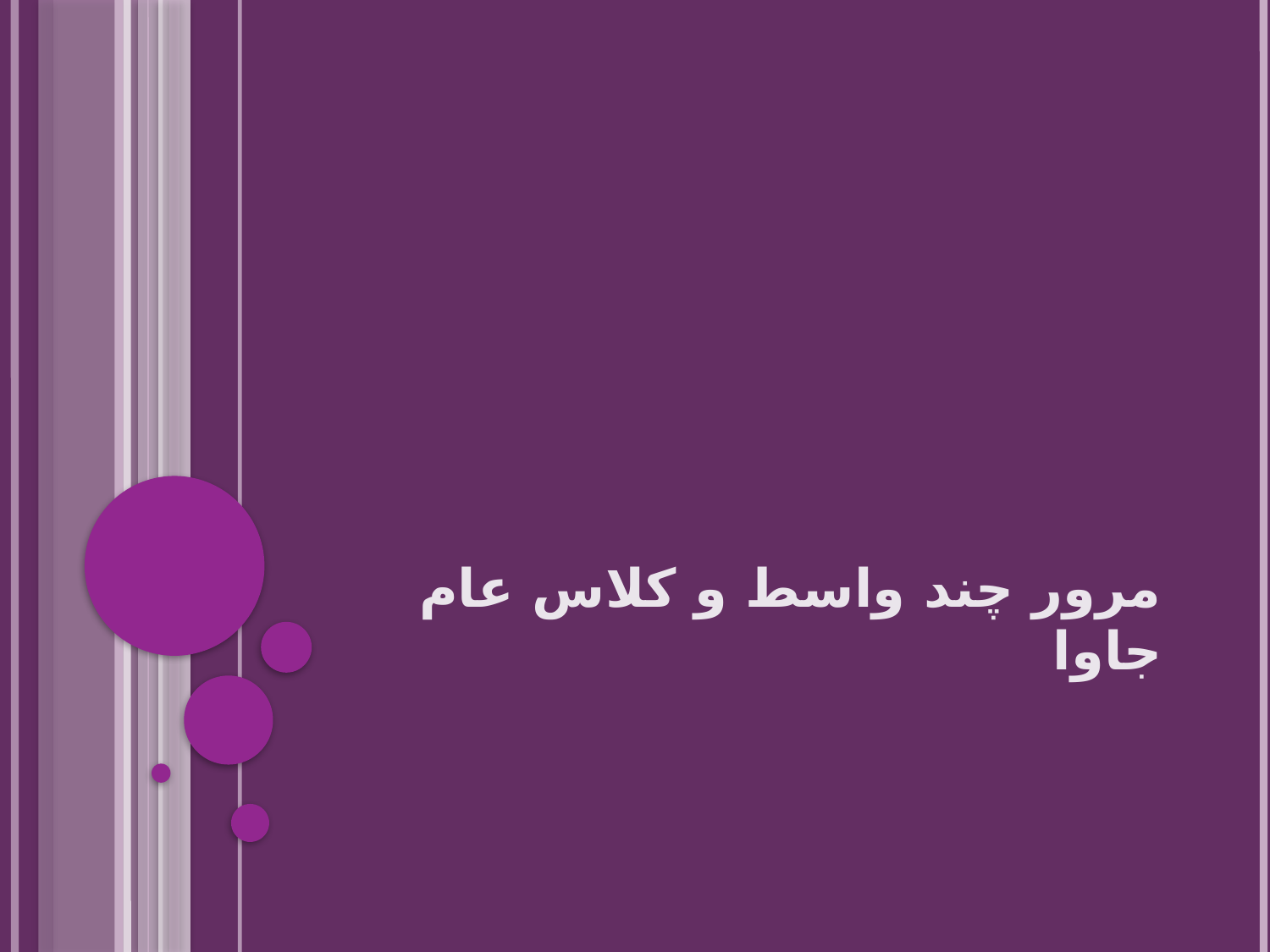

# مرور چند واسط و کلاس عام جاوا